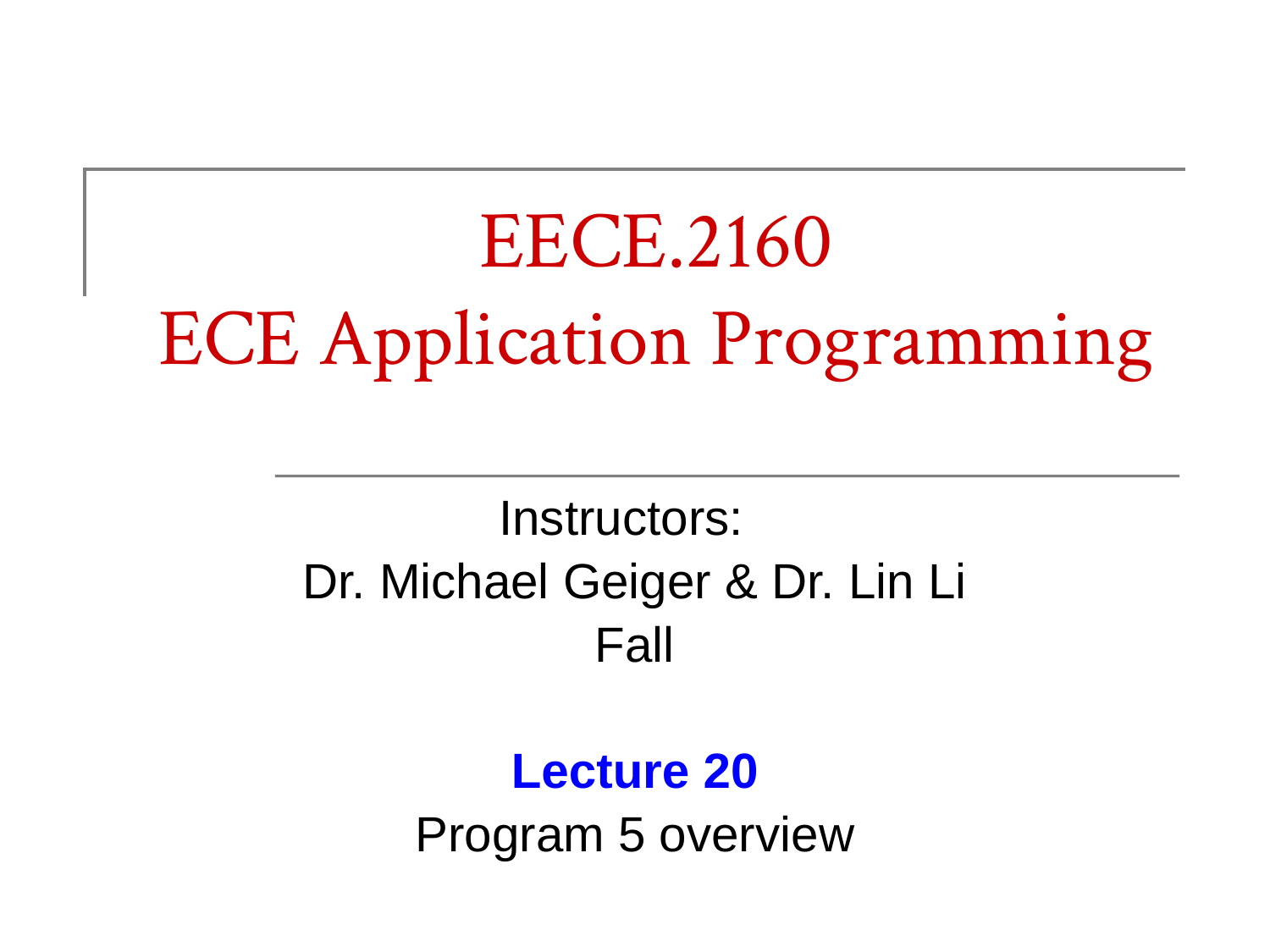

# EECE.2160 ECE Application Programming
Instructors:
Dr. Michael Geiger & Dr. Lin Li
Fall

Lecture 20
Program 5 overview